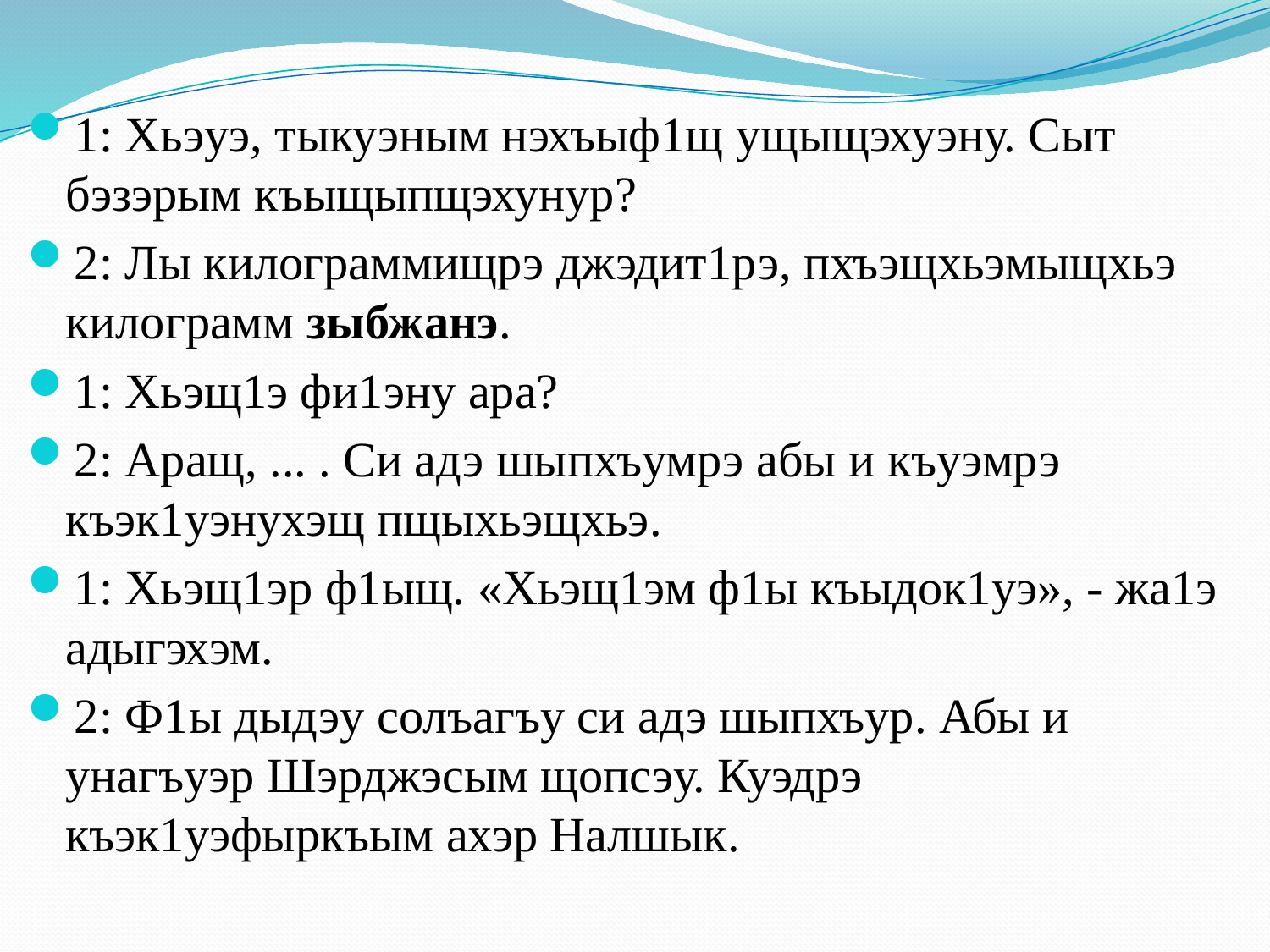

1: Хьэуэ, тыкуэным нэхъыф1щ ущыщэхуэну. Сыт бэзэрым къыщыпщэхунур?
2: Лы килограммищрэ джэдит1рэ, пхъэщхьэмыщхьэ килограмм зыбжанэ.
1: Хьэщ1э фи1эну ара?
2: Аращ, ... . Си адэ шыпхъумрэ абы и къуэмрэ къэк1уэнухэщ пщыхьэщхьэ.
1: Хьэщ1эр ф1ыщ. «Хьэщ1эм ф1ы къыдок1уэ», - жа1э адыгэхэм.
2: Ф1ы дыдэу солъагъу си адэ шыпхъур. Абы и унагъуэр Шэрджэсым щопсэу. Куэдрэ къэк1уэфыркъым ахэр Налшык.